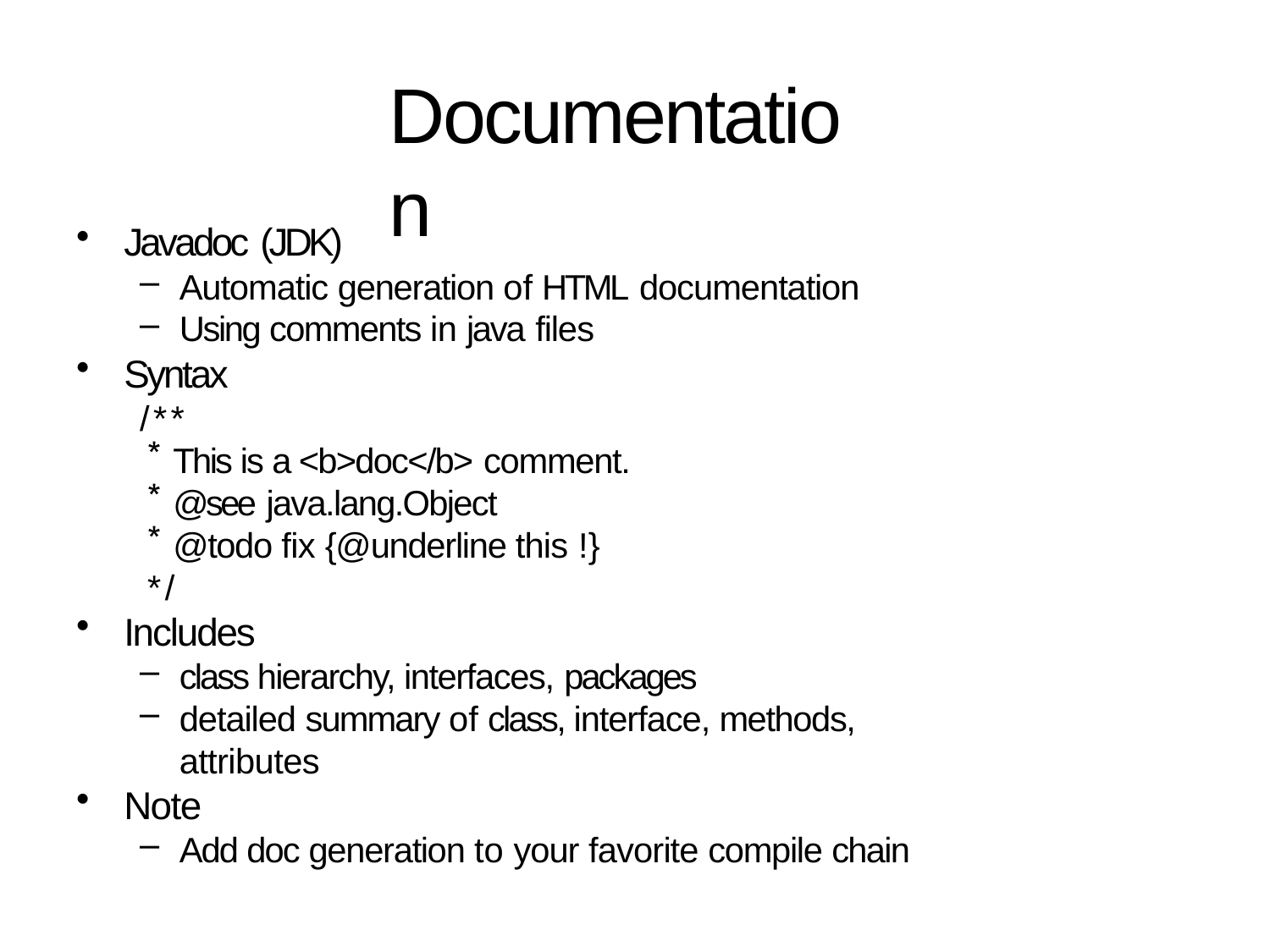

# Documentation
Javadoc (JDK)
Automatic generation of HTML documentation
Using comments in java files
Syntax
/**
This is a <b>doc</b> comment.
@see java.lang.Object
@todo fix {@underline this !}
*/
Includes
class hierarchy, interfaces, packages
detailed summary of class, interface, methods, attributes
Note
Add doc generation to your favorite compile chain